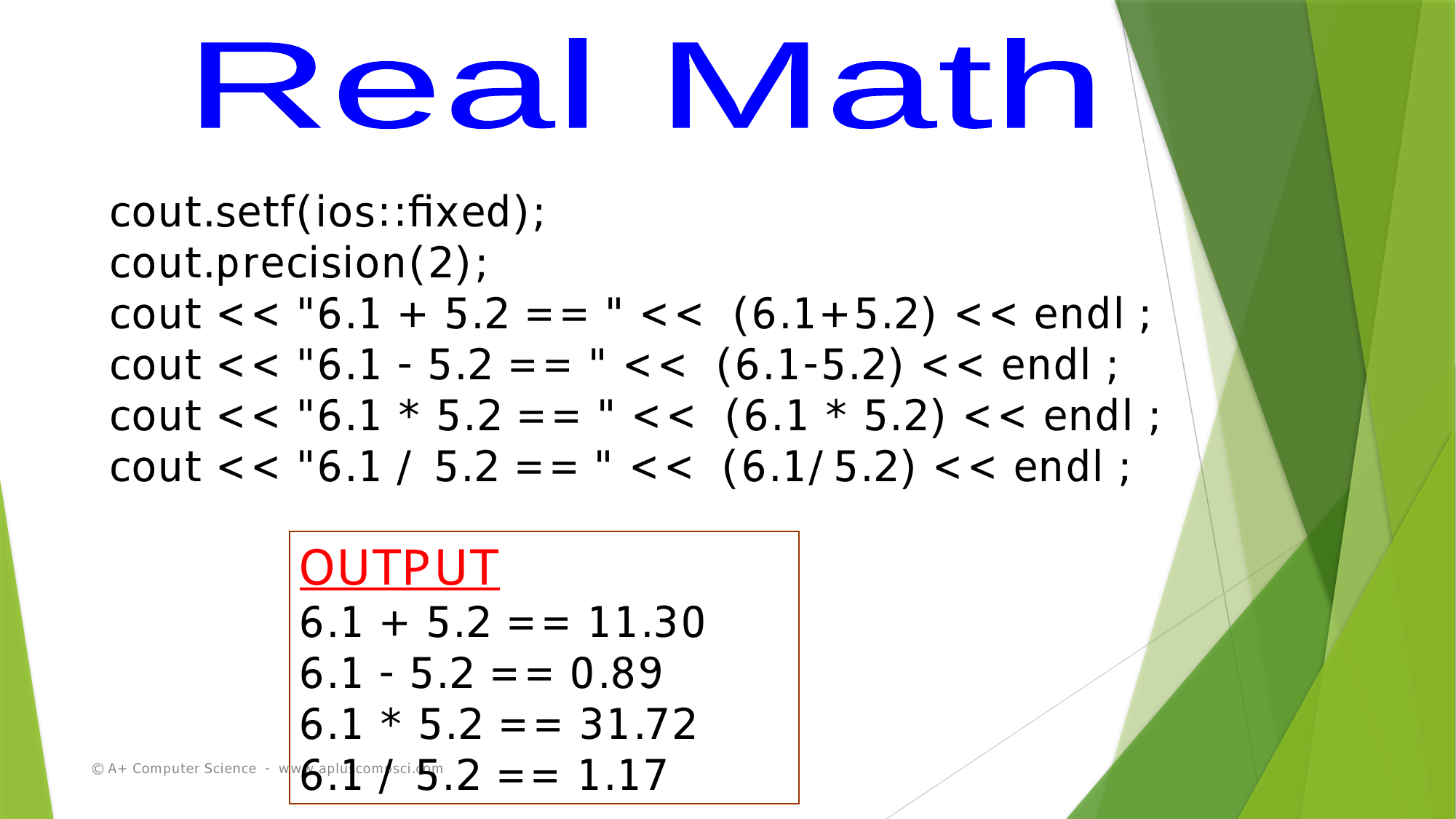

Real Math
cout.setf(ios::fixed);
cout.precision(2);
cout << "6.1 + 5.2 == " <<  (6.1+5.2) << endl ;
cout << "6.1 - 5.2 == " <<  (6.1-5.2) << endl ;
cout << "6.1 * 5.2 == " <<  (6.1 * 5.2) << endl ;
cout << "6.1 / 5.2 == " <<  (6.1/5.2) << endl ;

OUTPUT
6.1 + 5.2 == 11.30
6.1 - 5.2 == 0.89
6.1 * 5.2 == 31.72
6.1 / 5.2 == 1.17

© A+ Computer Science  -  www.apluscompsci.com